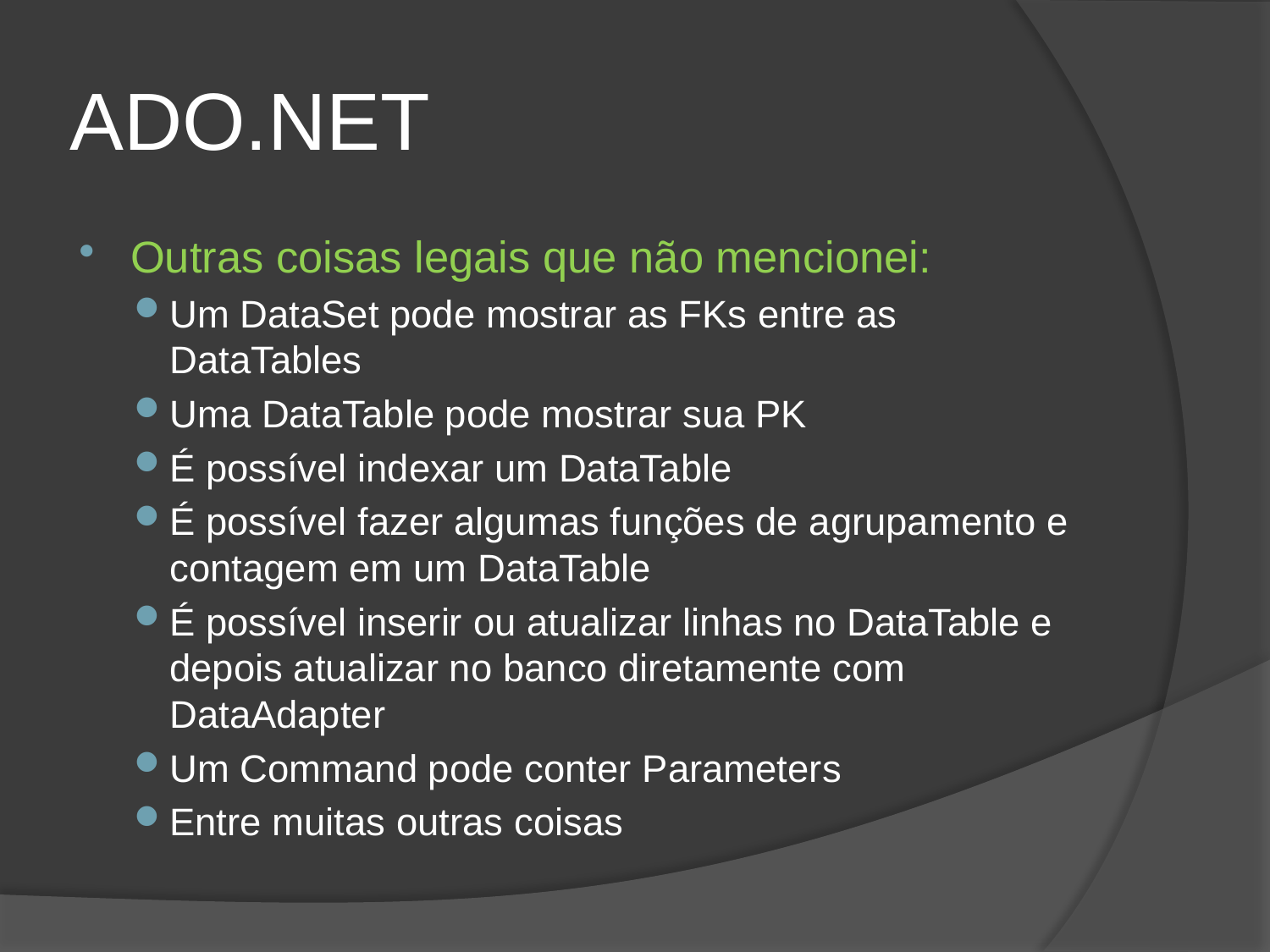

# ADO.NET
Outras coisas legais que não mencionei:
Um DataSet pode mostrar as FKs entre as DataTables
Uma DataTable pode mostrar sua PK
É possível indexar um DataTable
É possível fazer algumas funções de agrupamento e contagem em um DataTable
É possível inserir ou atualizar linhas no DataTable e depois atualizar no banco diretamente com DataAdapter
Um Command pode conter Parameters
Entre muitas outras coisas